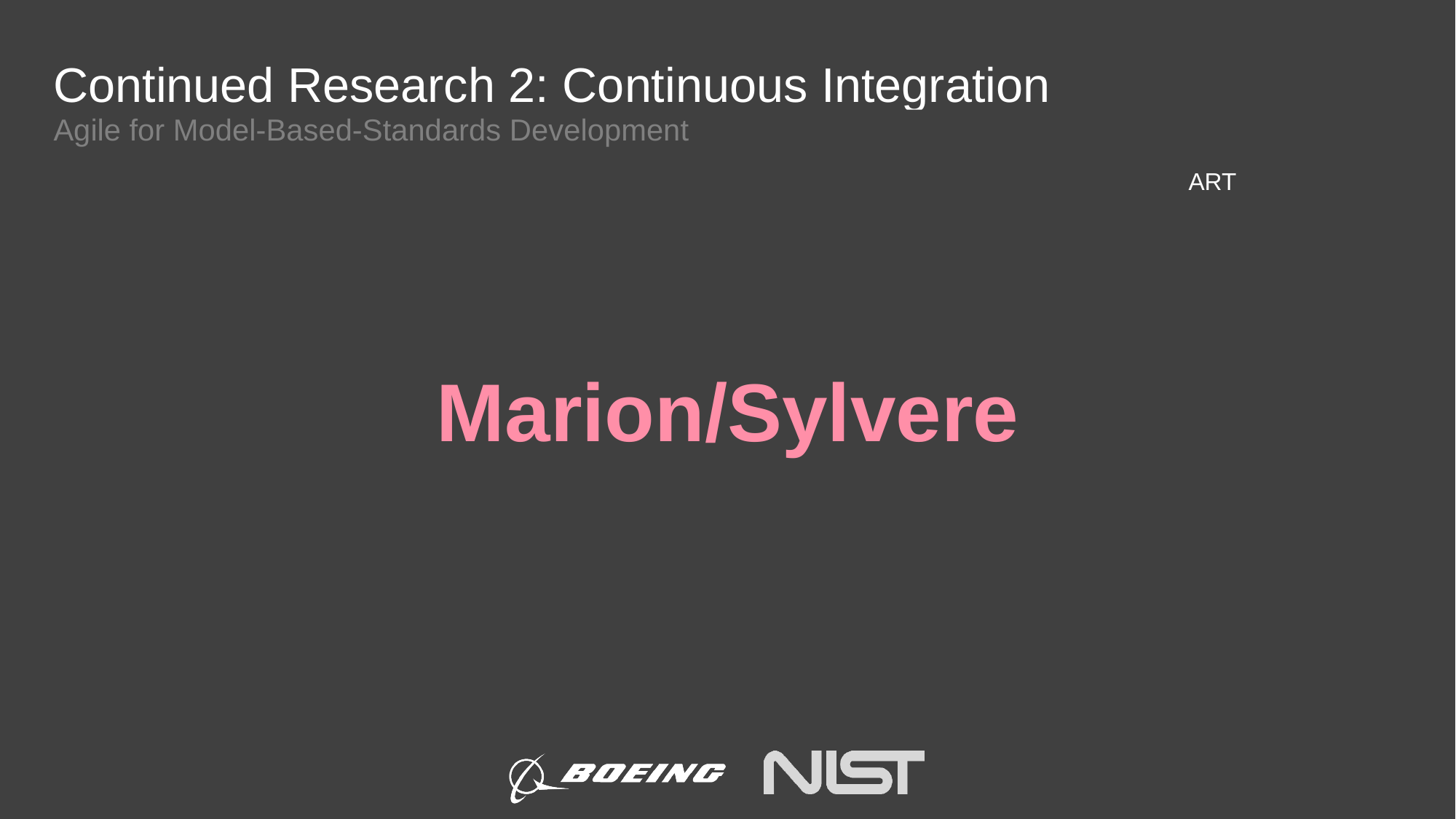

# Continued Research 2: Continuous Integration
Agile for Model-Based-Standards Development

ART

Marion/Sylvere